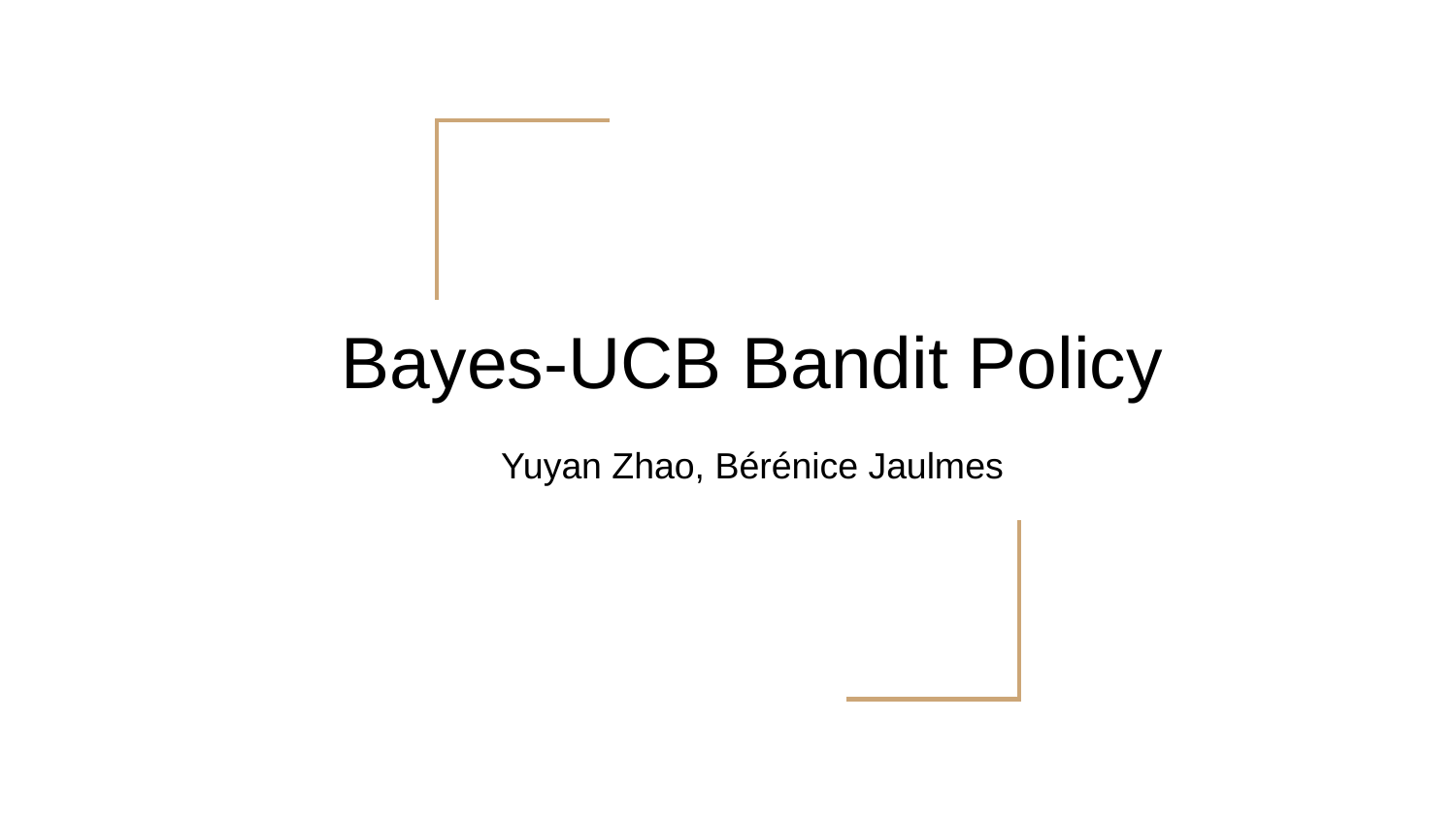

# Bayes-UCB Bandit Policy
Yuyan Zhao, Bérénice Jaulmes